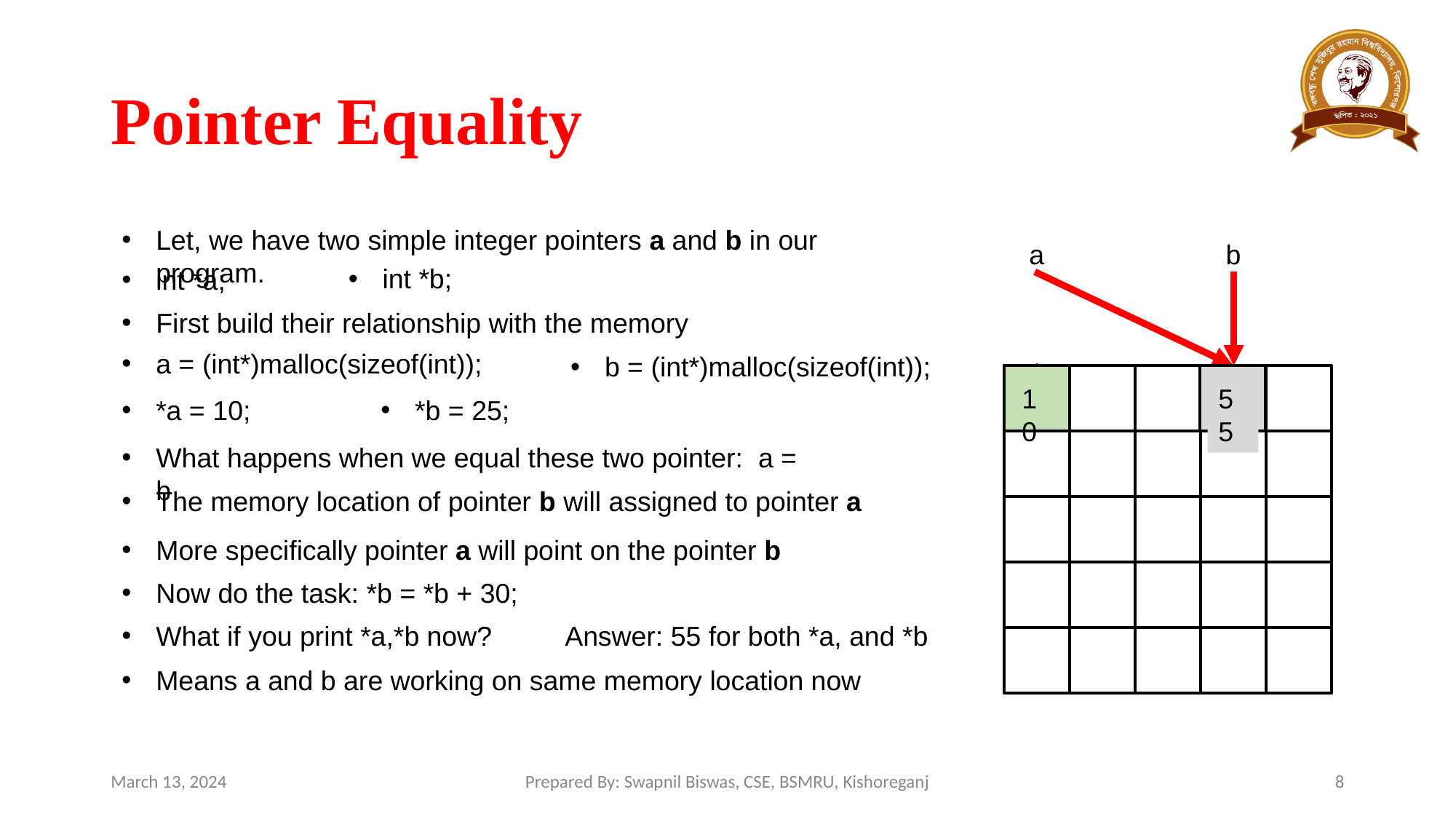

# Pointer Equality
Let, we have two simple integer pointers a and b in our program.
a
b
int *b;
int *a;

First build their relationship with the memory
a = (int*)malloc(sizeof(int));
b = (int*)malloc(sizeof(int));

55

10
25
*a = 10;
*b = 25;
What happens when we equal these two pointer:  a = b
The memory location of pointer b will assigned to pointer a
More specifically pointer a will point on the pointer b
Now do the task: *b = *b + 30;
What if you print *a,*b now?
Answer: 55 for both *a, and *b
Means a and b are working on same memory location now
March 13, 2024
Prepared By: Swapnil Biswas, CSE, BSMRU, Kishoreganj
8